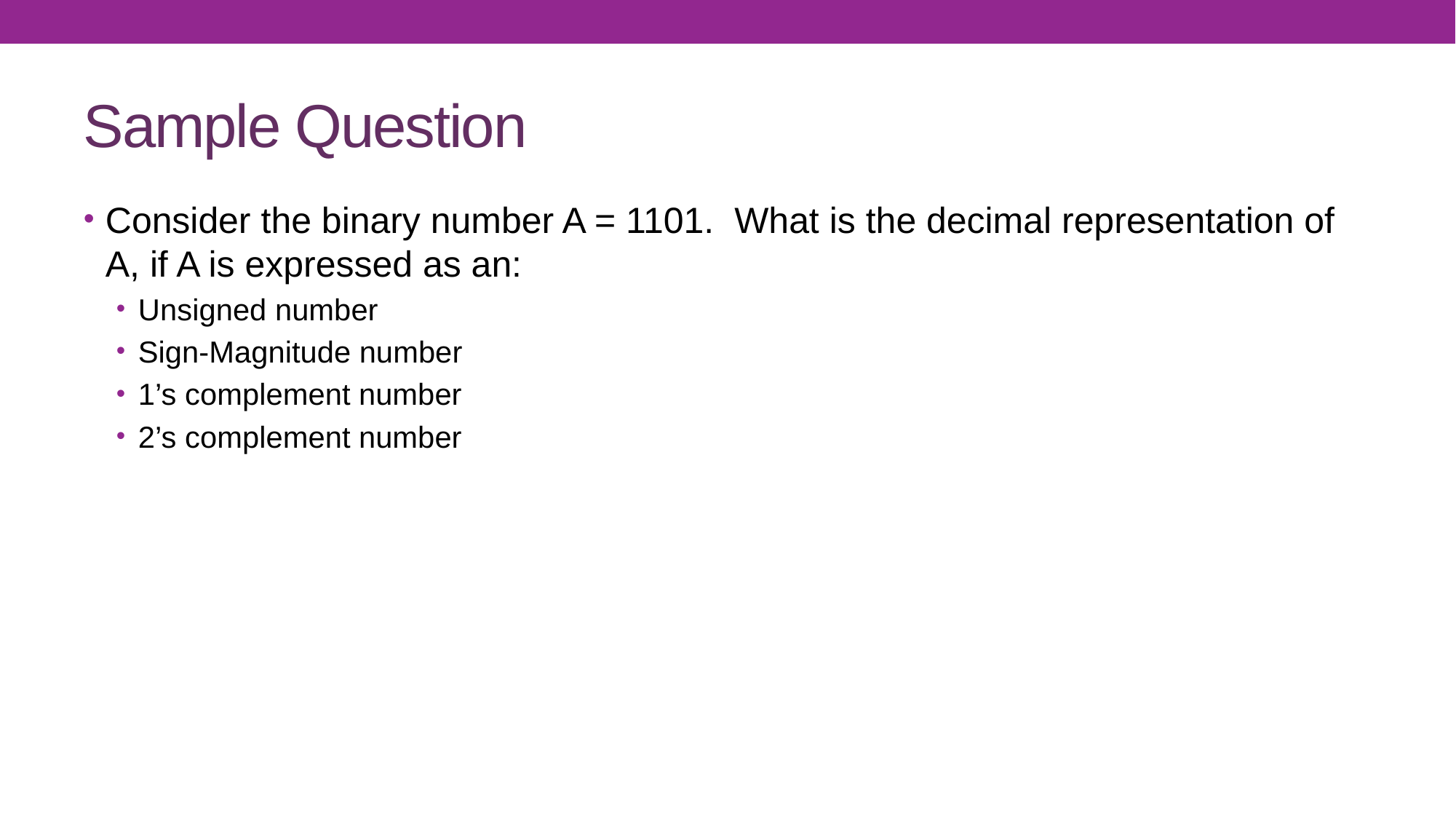

# Sample Question
Consider the binary number A = 1101.  What is the decimal representation of A, if A is expressed as an:
Unsigned number
Sign-Magnitude number
1’s complement number
2’s complement number